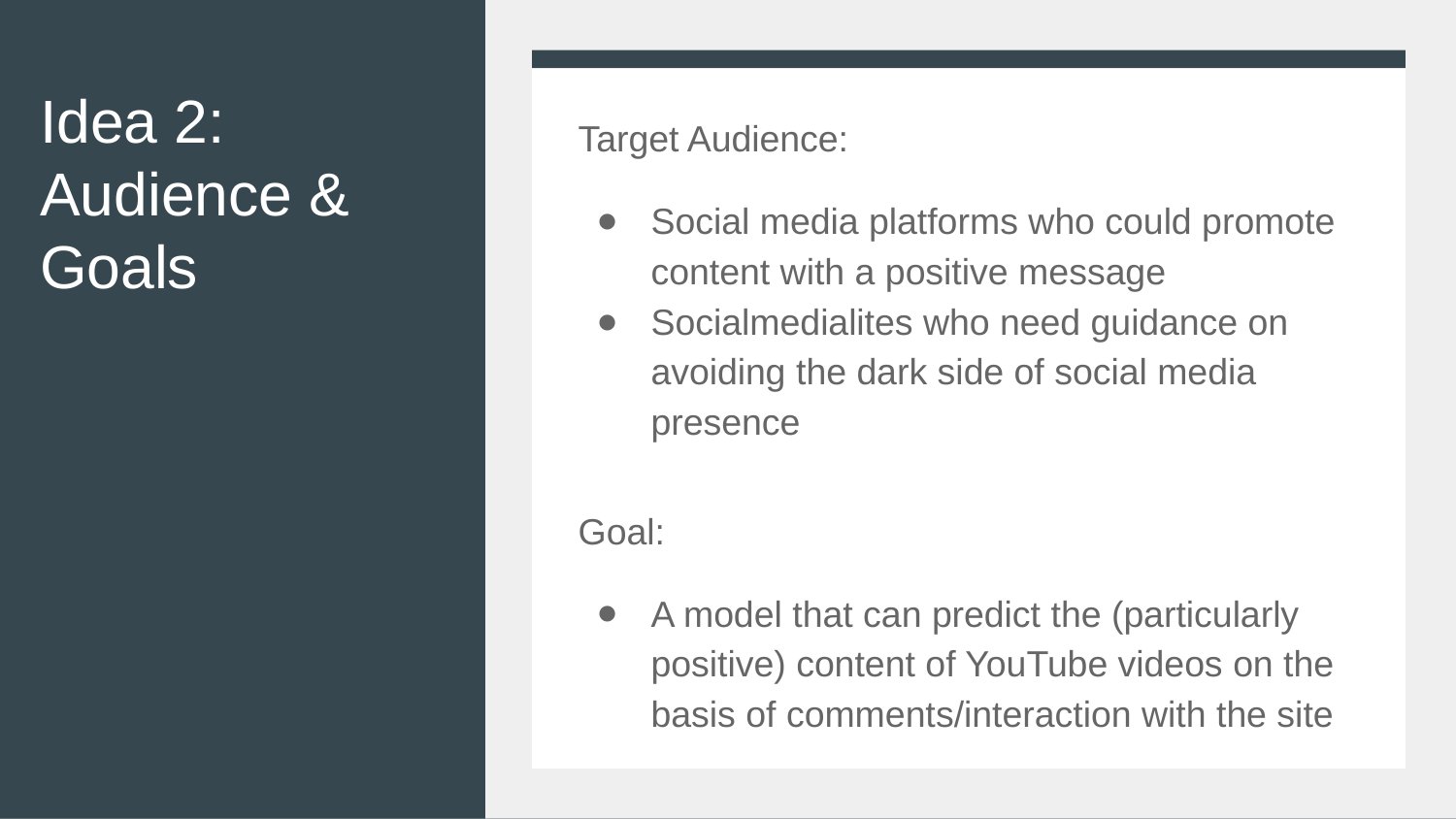

# Idea 2:
Audience & Goals
Target Audience:
Social media platforms who could promote content with a positive message
Socialmedialites who need guidance on avoiding the dark side of social media presence

Goal:
A model that can predict the (particularly positive) content of YouTube videos on the basis of comments/interaction with the site